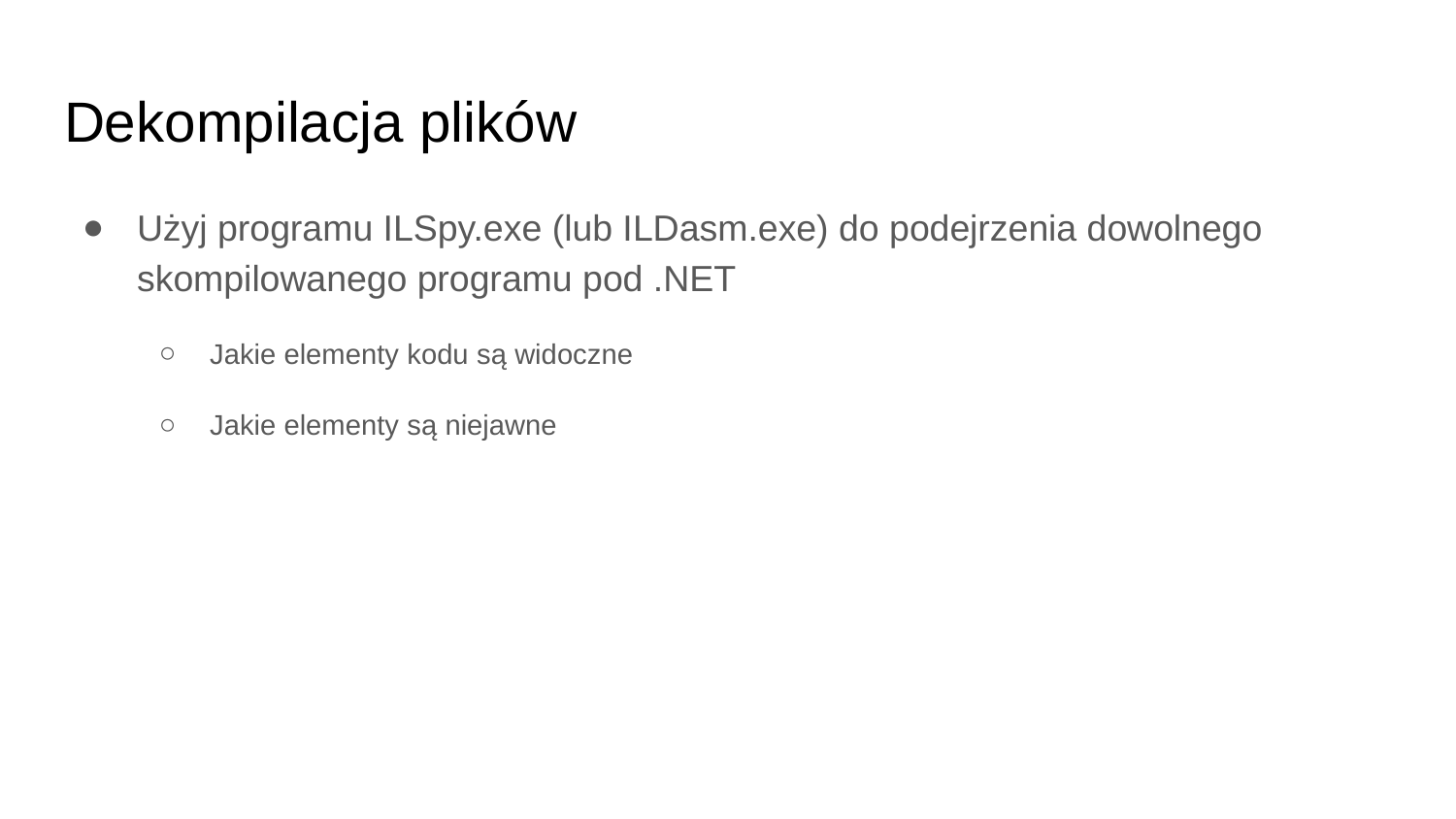

# Dekompilacja plików
Użyj programu ILSpy.exe (lub ILDasm.exe) do podejrzenia dowolnego skompilowanego programu pod .NET
Jakie elementy kodu są widoczne
Jakie elementy są niejawne